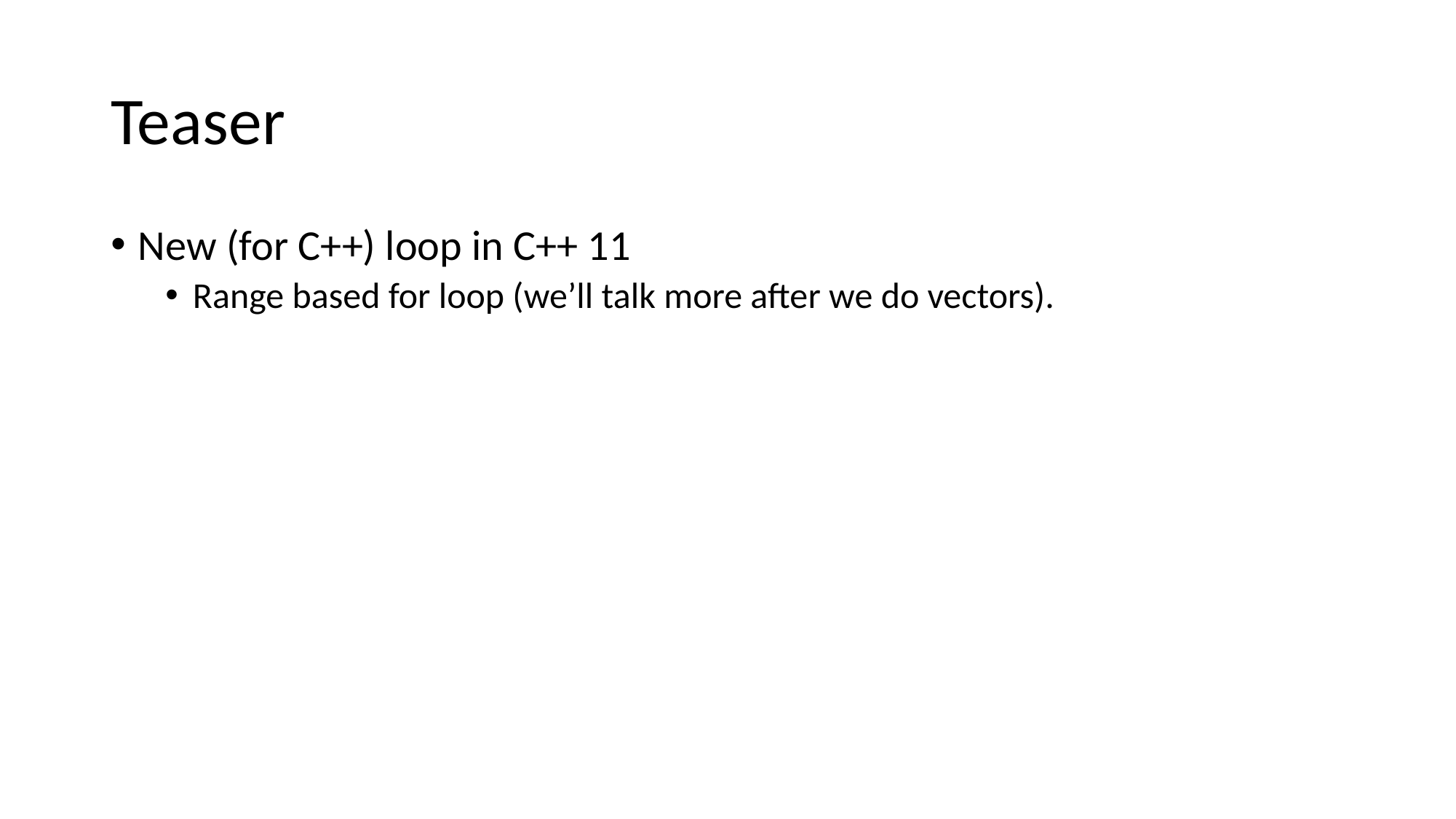

# Teaser
New (for C++) loop in C++ 11
Range based for loop (we’ll talk more after we do vectors).